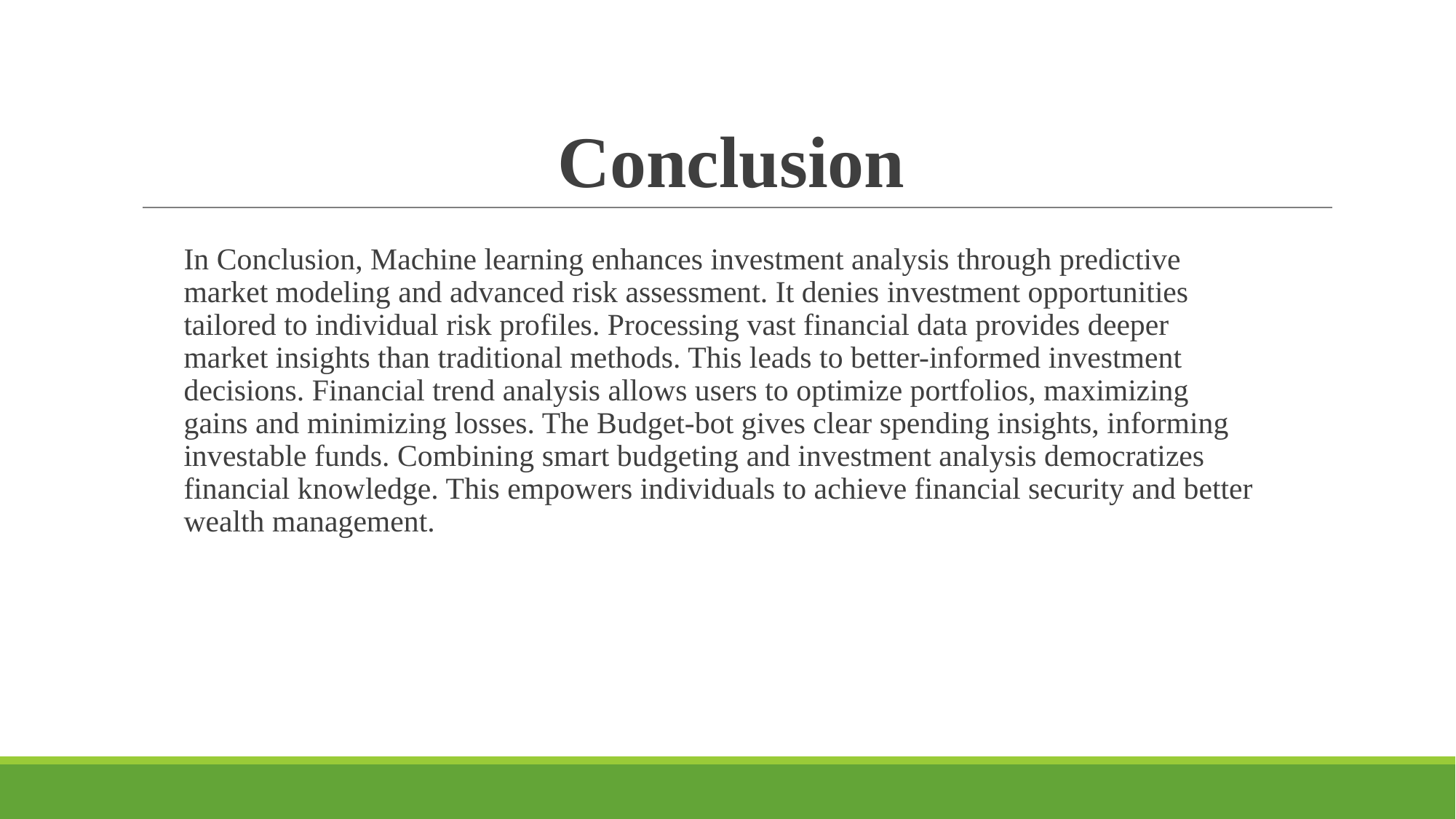

# Conclusion
In Conclusion, Machine learning enhances investment analysis through predictive market modeling and advanced risk assessment. It denies investment opportunities tailored to individual risk profiles. Processing vast financial data provides deeper market insights than traditional methods. This leads to better-informed investment decisions. Financial trend analysis allows users to optimize portfolios, maximizing gains and minimizing losses. The Budget-bot gives clear spending insights, informing investable funds. Combining smart budgeting and investment analysis democratizes financial knowledge. This empowers individuals to achieve financial security and better wealth management.